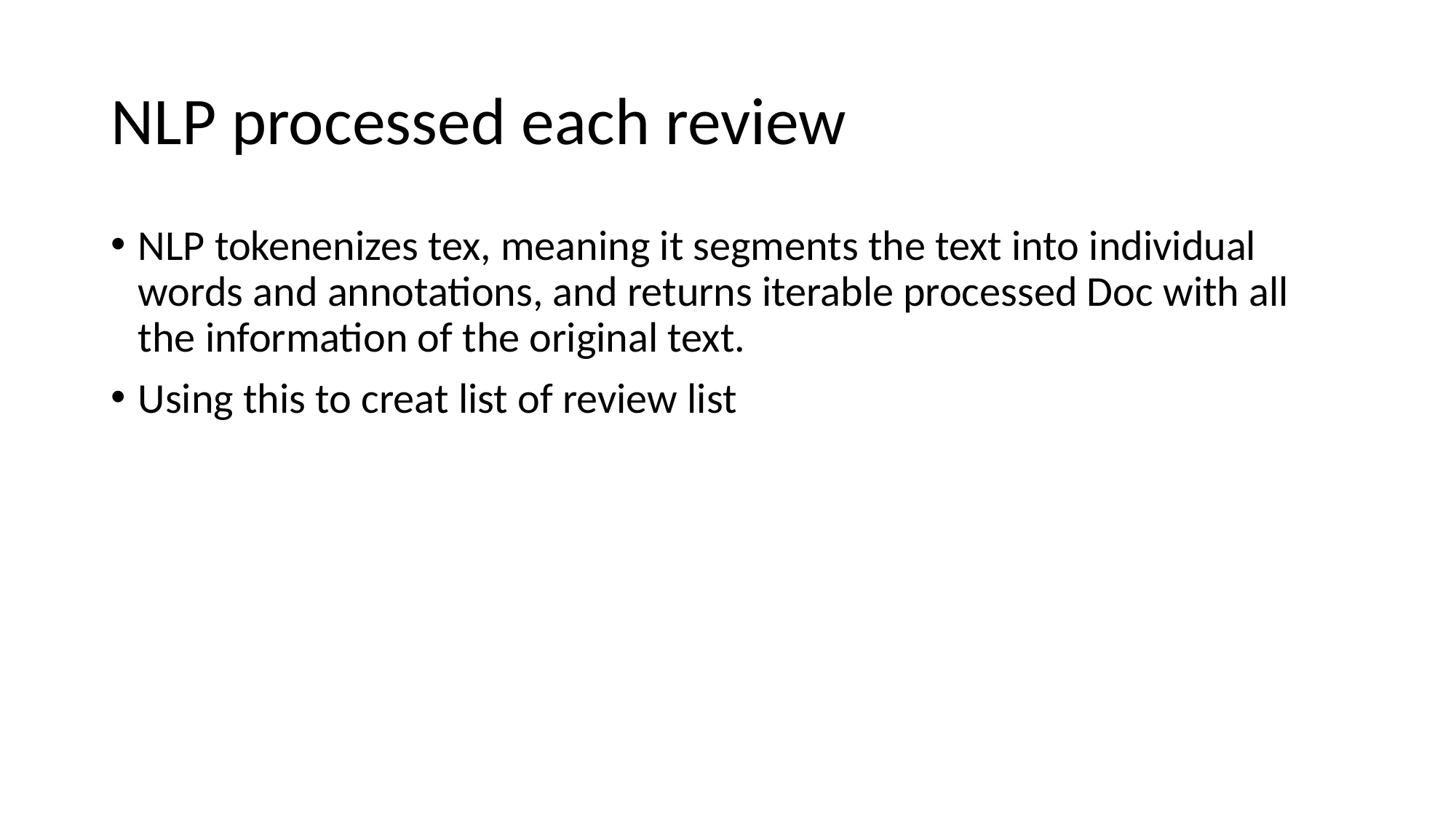

# NLP processed each review
NLP tokenenizes tex, meaning it segments the text into individual words and annotations, and returns iterable processed Doc with all the information of the original text.
Using this to creat list of review list